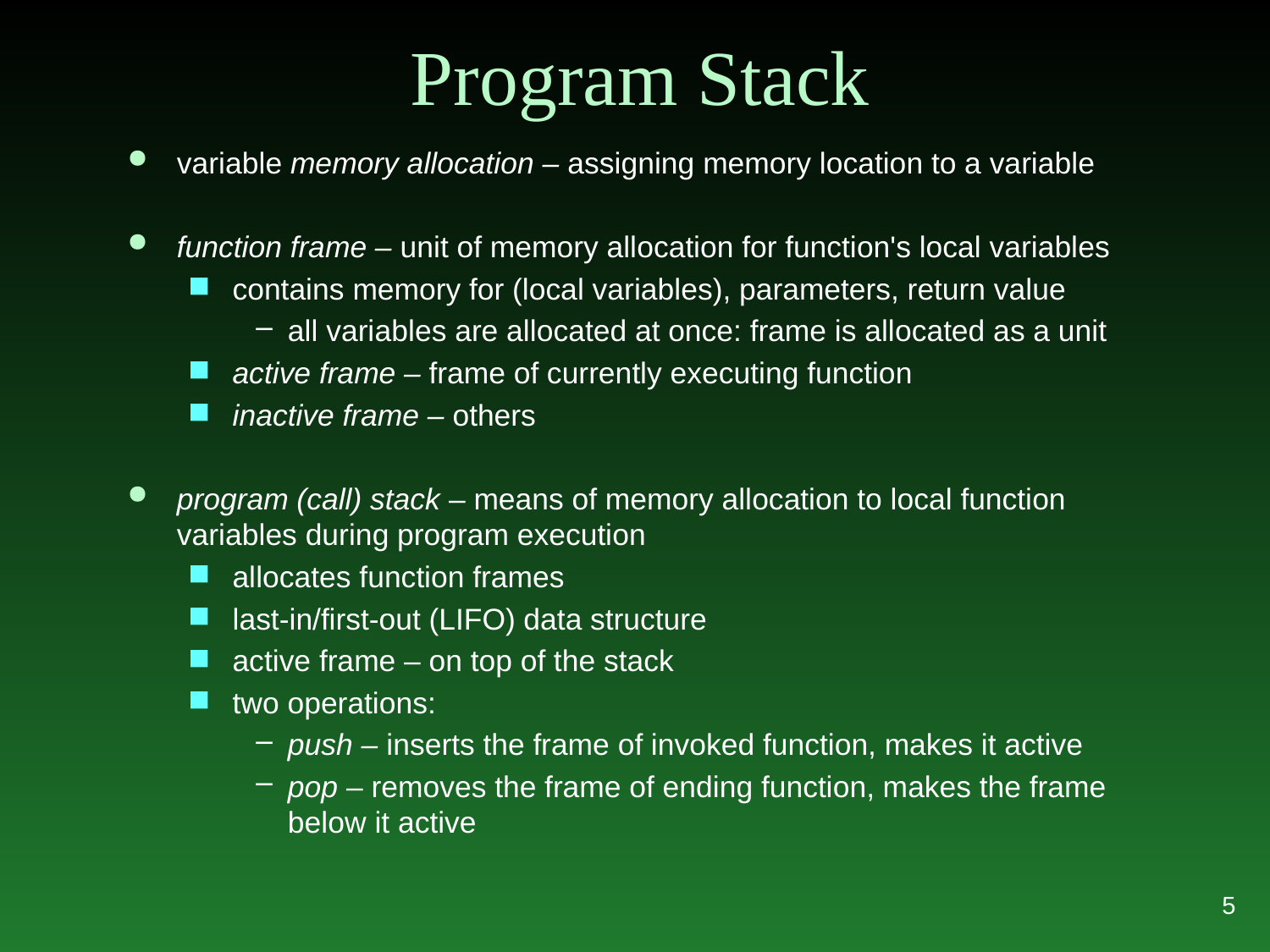

# Program Stack
variable memory allocation – assigning memory location to a variable

function frame – unit of memory allocation for function's local variables
contains memory for (local variables), parameters, return value
all variables are allocated at once: frame is allocated as a unit
active frame – frame of currently executing function
inactive frame – others

program (call) stack – means of memory allocation to local function variables during program execution
allocates function frames
last-in/first-out (LIFO) data structure
active frame – on top of the stack
two operations:
push – inserts the frame of invoked function, makes it active
pop – removes the frame of ending function, makes the frame below it active

5